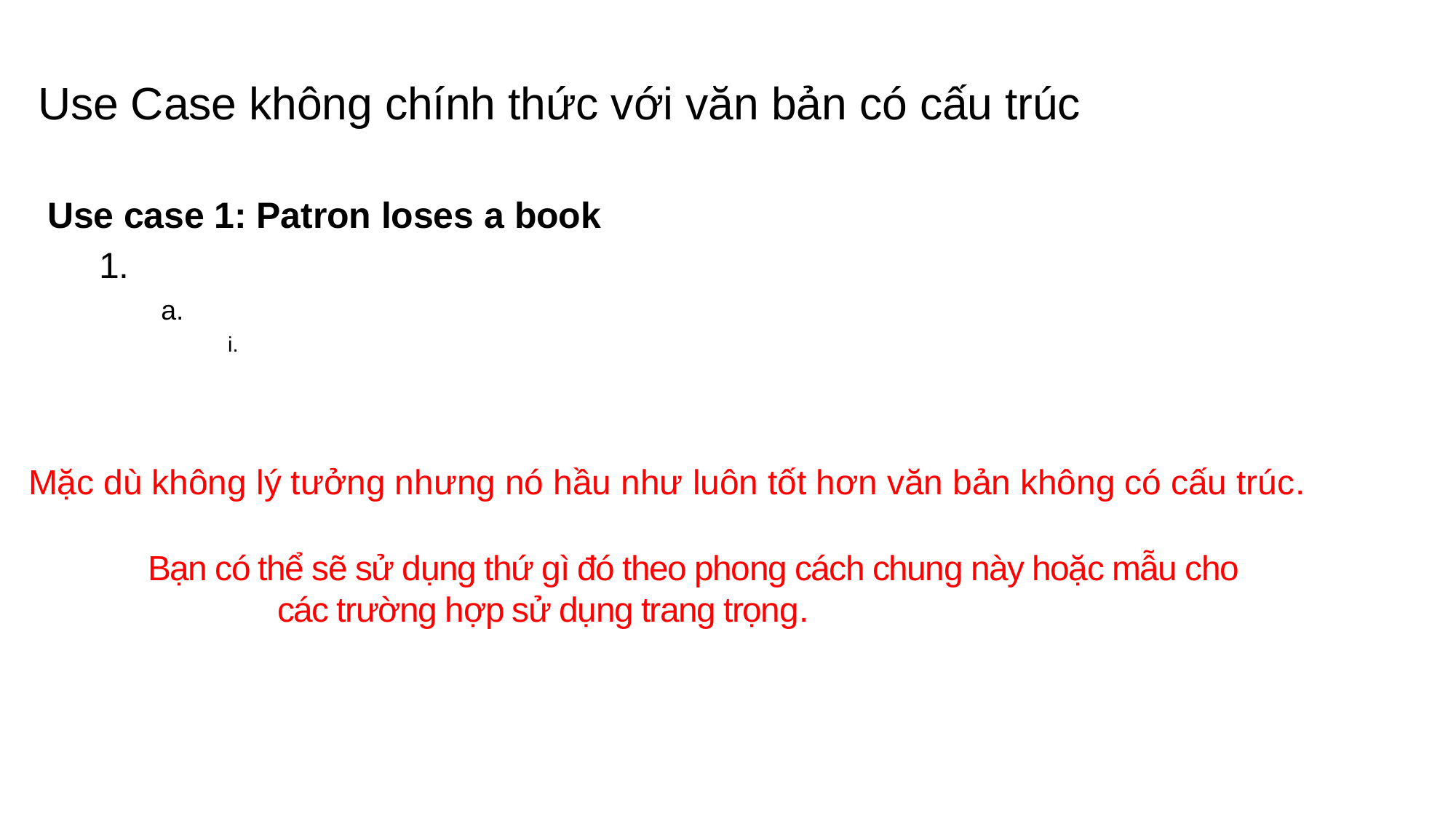

# Use Case không chính thức với văn bản có cấu trúc
Use case 1: Patron loses a book
1.
a.
i.

Mặc dù không lý tưởng nhưng nó hầu như luôn tốt hơn văn bản không có cấu trúc.

Bạn có thể sẽ sử dụng thứ gì đó theo phong cách chung này hoặc mẫu cho các trường hợp sử dụng trang trọng.